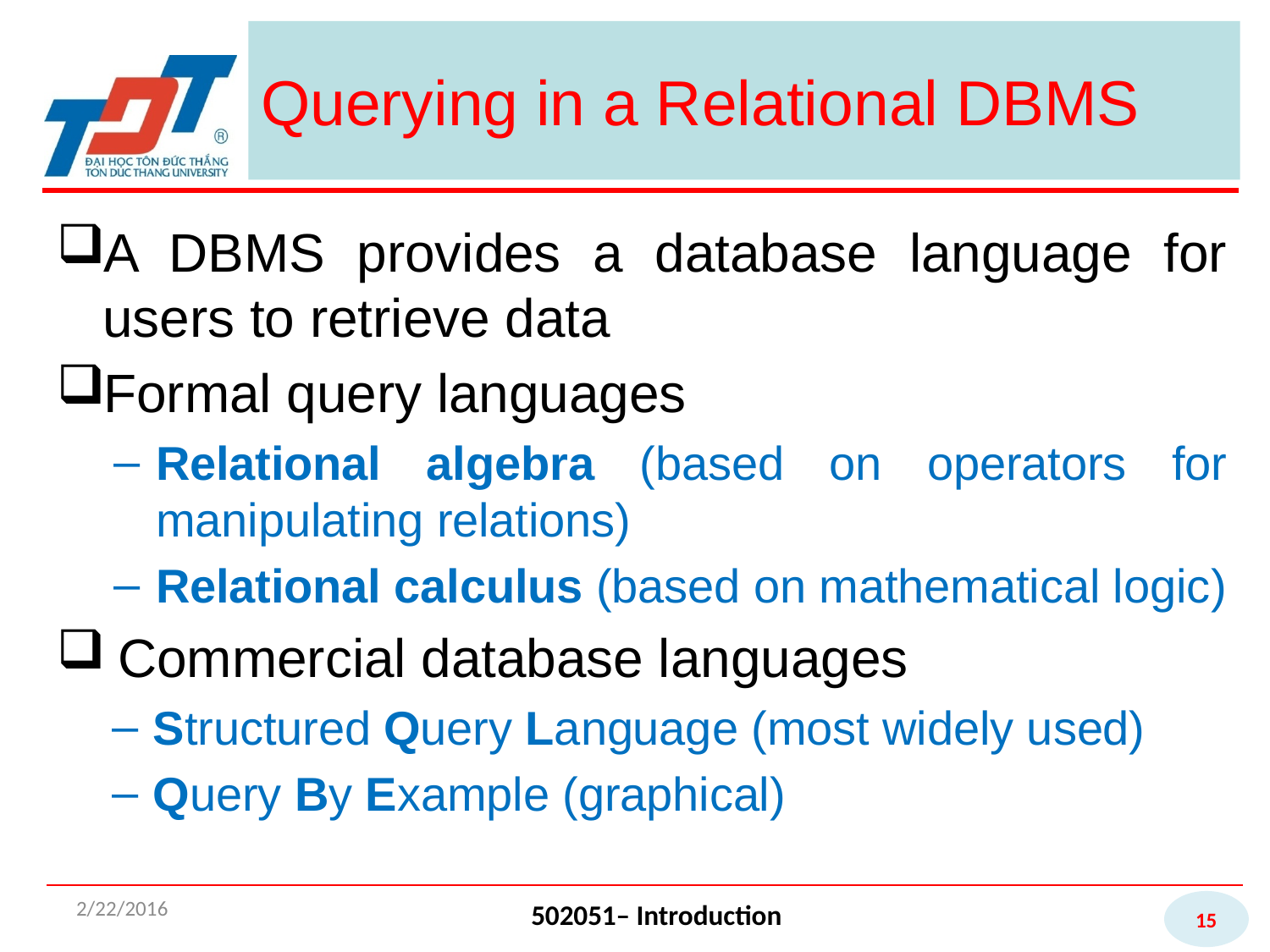

# Querying in a Relational DBMS
A DBMS provides a database language for users to retrieve data
Formal query languages
Relational algebra (based on operators for
manipulating relations)
Relational calculus (based on mathematical logic)
Commercial database languages
Structured Query Language (most widely used)
Query By Example (graphical)
2/22/2016